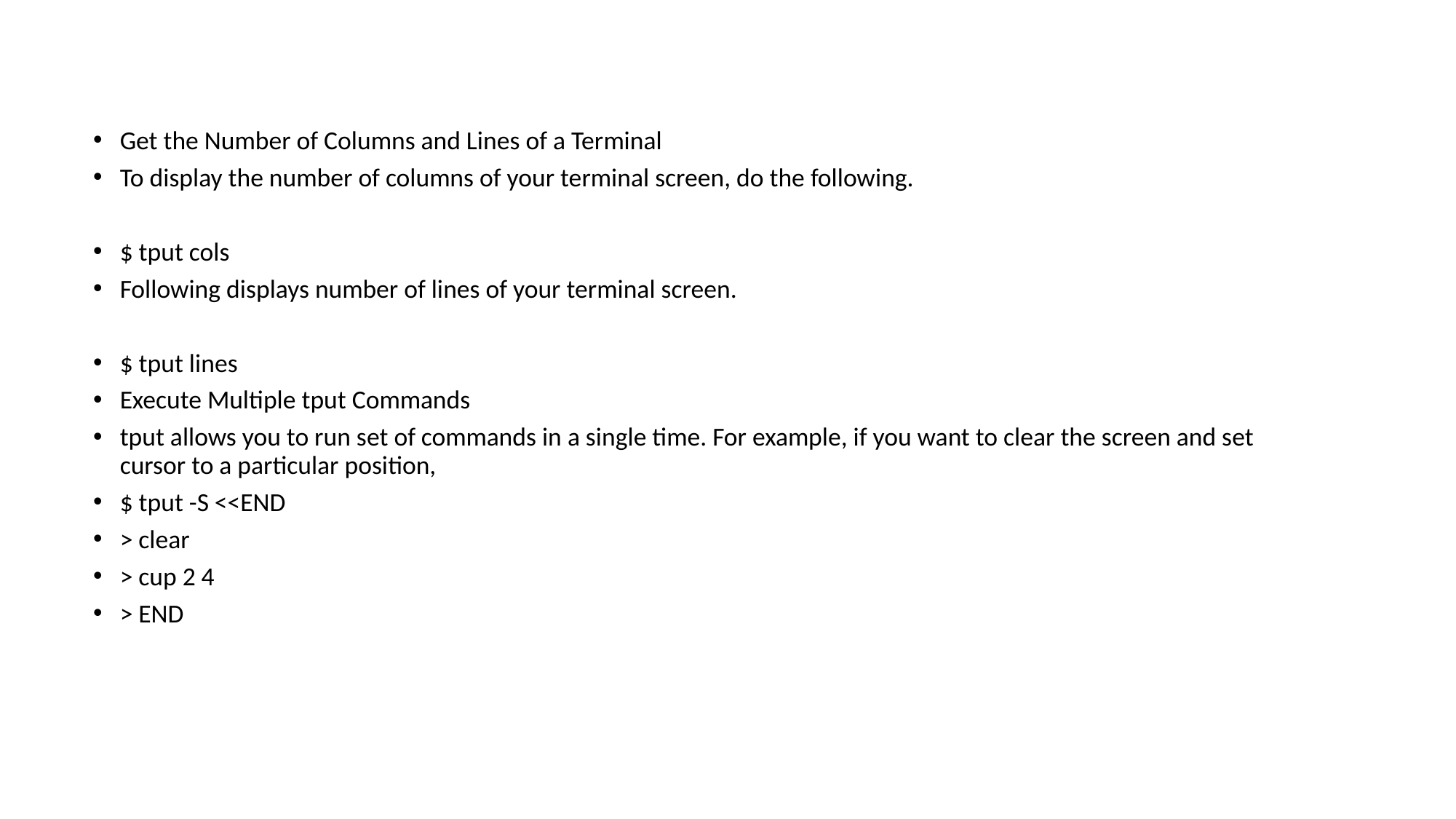

Get the Number of Columns and Lines of a Terminal
To display the number of columns of your terminal screen, do the following.

$ tput cols
Following displays number of lines of your terminal screen.

$ tput lines
Execute Multiple tput Commands
tput allows you to run set of commands in a single time. For example, if you want to clear the screen and set cursor to a particular position,
$ tput -S <<END
> clear
> cup 2 4
> END